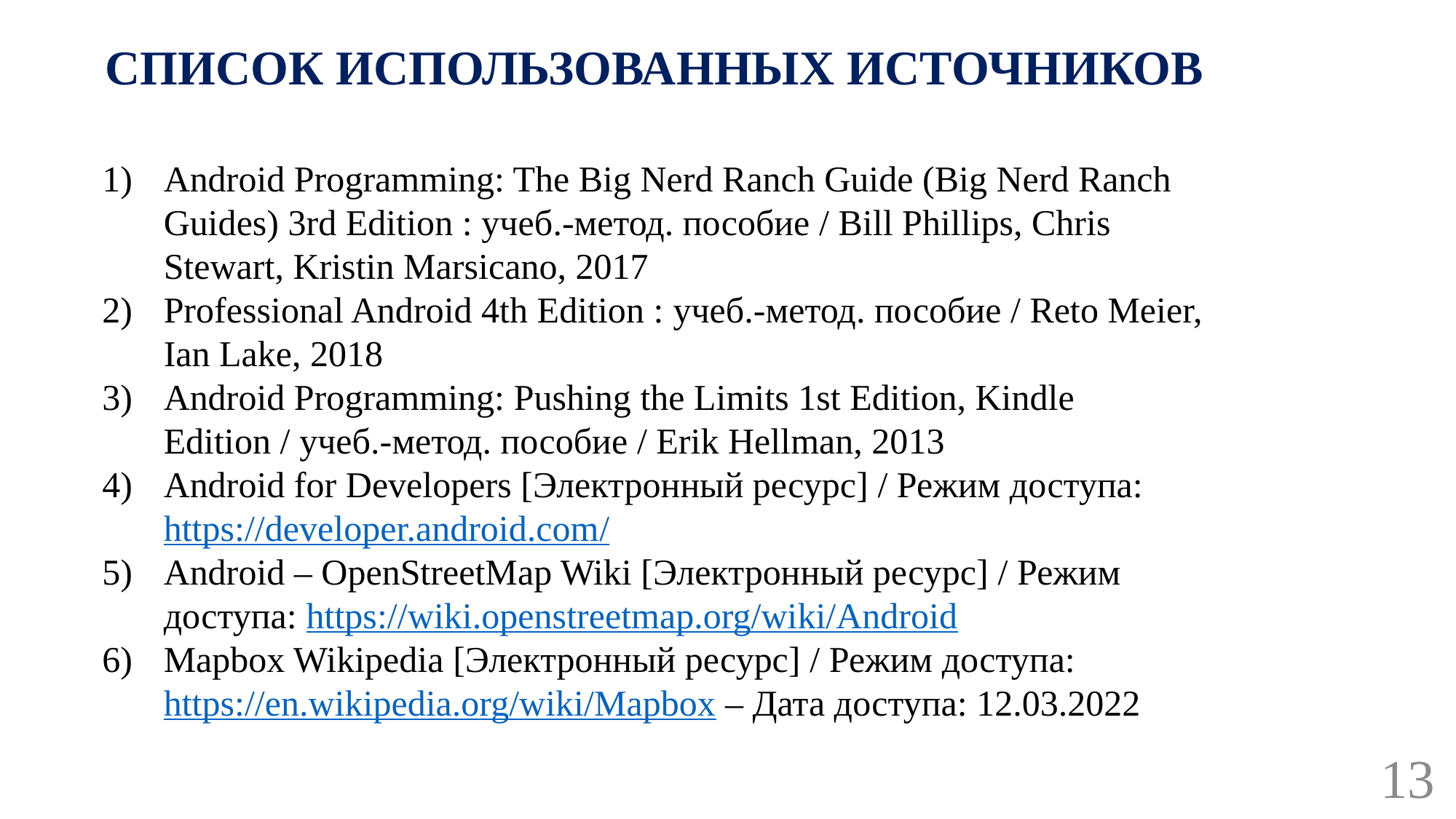

# СПИСОК ИСПОЛЬЗОВАННЫХ ИСТОЧНИКОВ
Android Programming: The Big Nerd Ranch Guide (Big Nerd Ranch Guides) 3rd Edition : учеб.-метод. пособие / Bill Phillips, Chris Stewart, Kristin Marsicano, 2017
Professional Android 4th Edition : учеб.-метод. пособие / Reto Meier, Ian Lake, 2018
Android Programming: Pushing the Limits 1st Edition, Kindle Edition / учеб.-метод. пособие / Erik Hellman, 2013
Android for Developers [Электронный ресурс] / Режим доступа: https://developer.android.com/
Android – OpenStreetMap Wiki [Электронный ресурс] / Режим доступа: https://wiki.openstreetmap.org/wiki/Android
Mapbox Wikipedia [Электронный ресурс] / Режим доступа: https://en.wikipedia.org/wiki/Mapbox – Дата доступа: 12.03.2022

13